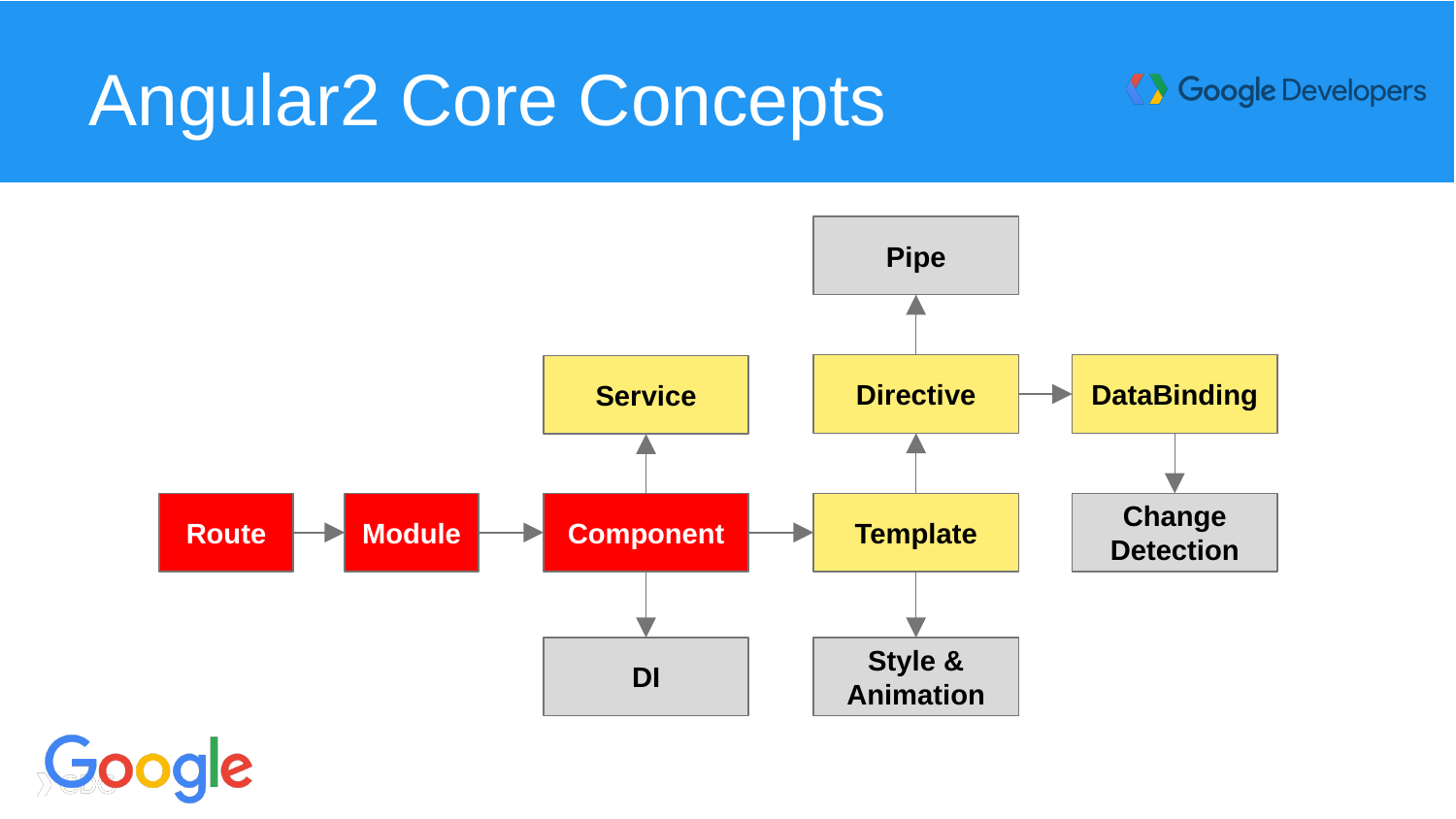

# Angular2 Core Concepts
Pipe
Directive
DataBinding
Service
Change Detection
Route
Module
Component
Template
DI
Style & Animation